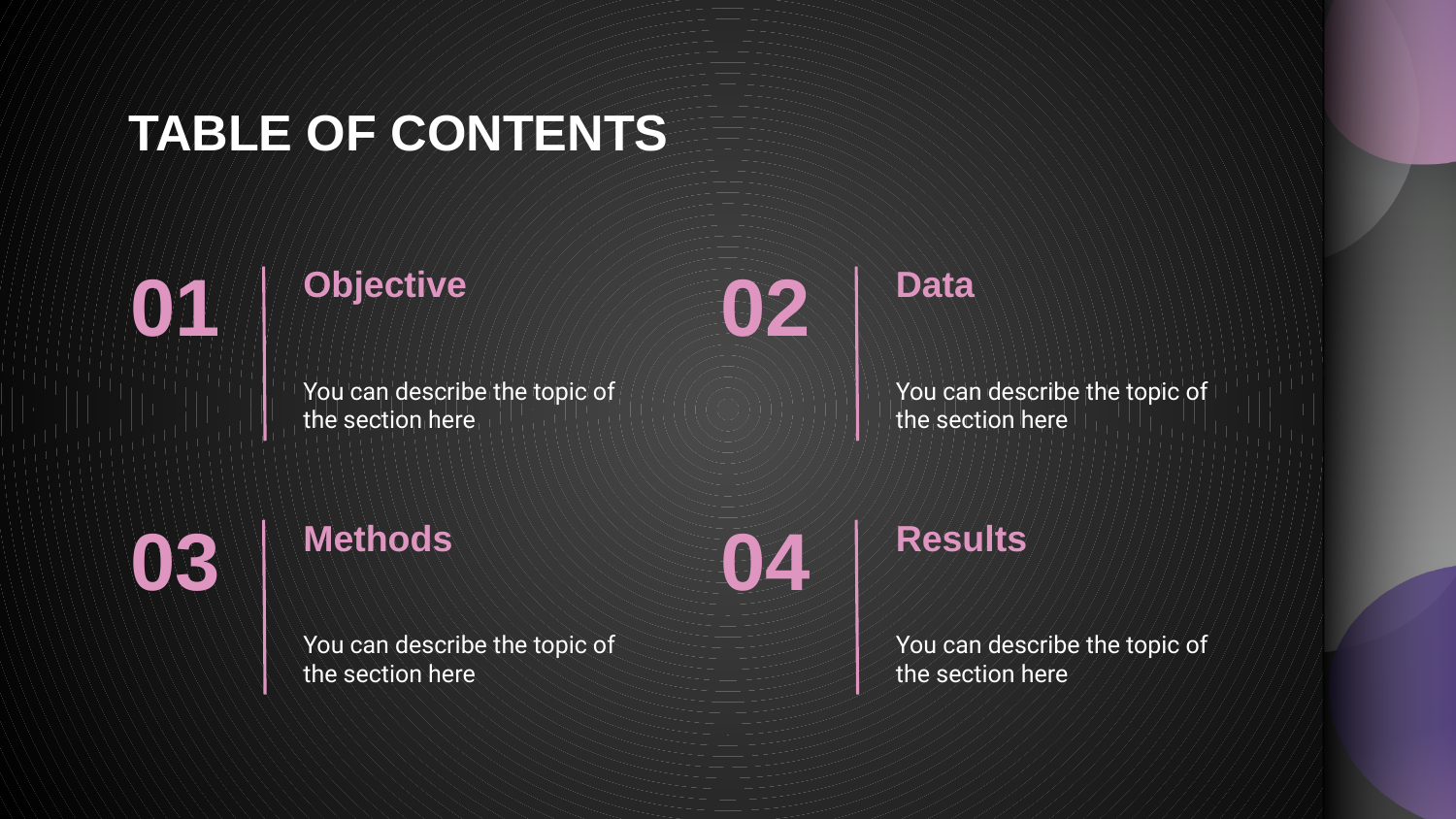

TABLE OF CONTENTS
# 01
02
Objective
Data
You can describe the topic of the section here
You can describe the topic of the section here

03
04
Methods
Results
You can describe the topic of the section here
You can describe the topic of the section here